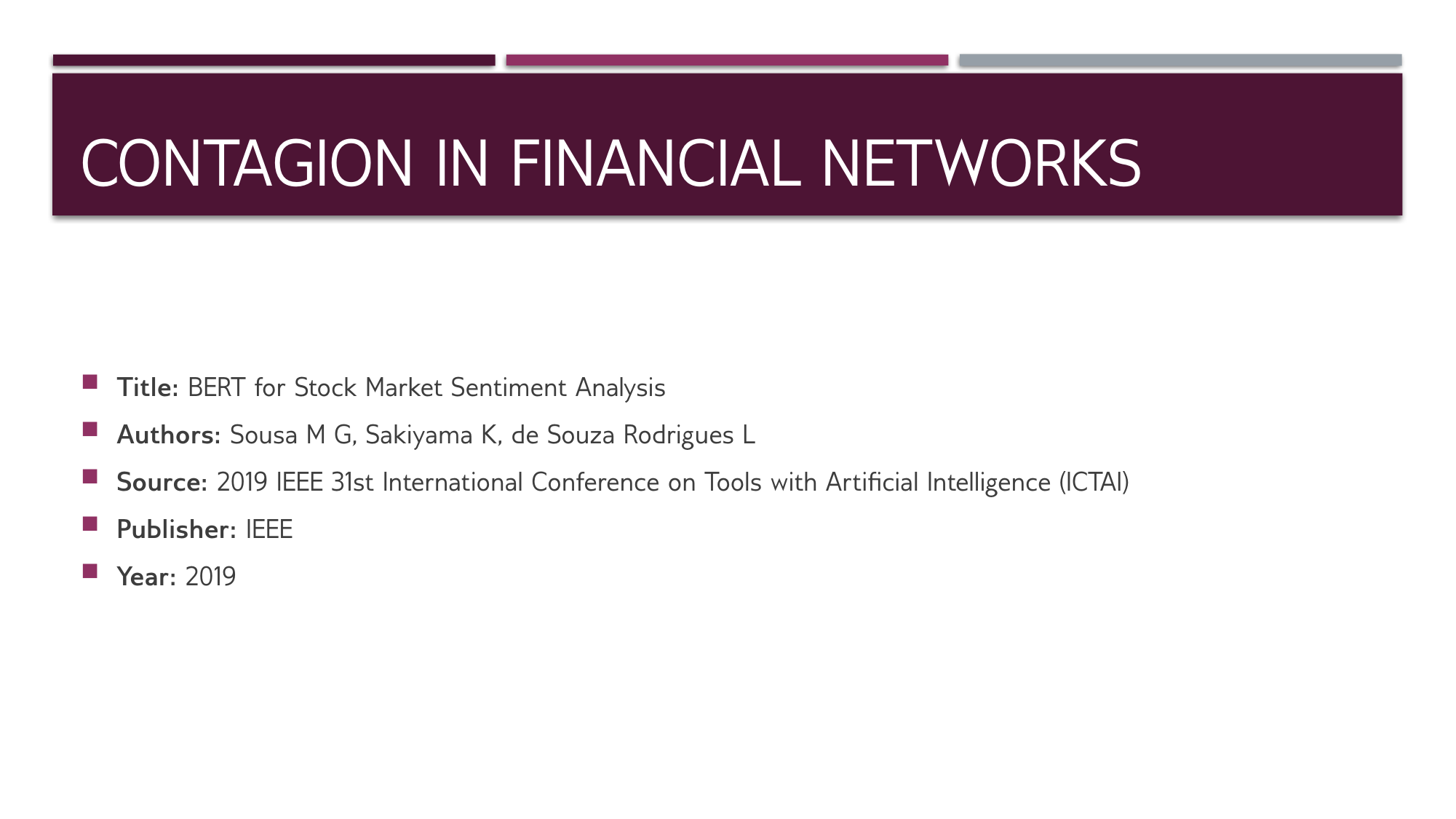

# Contagion in financial networks
Title: BERT for Stock Market Sentiment Analysis
Authors: Sousa M G, Sakiyama K, de Souza Rodrigues L
Source: 2019 IEEE 31st International Conference on Tools with Artificial Intelligence (ICTAI)
Publisher: IEEE
Year: 2019